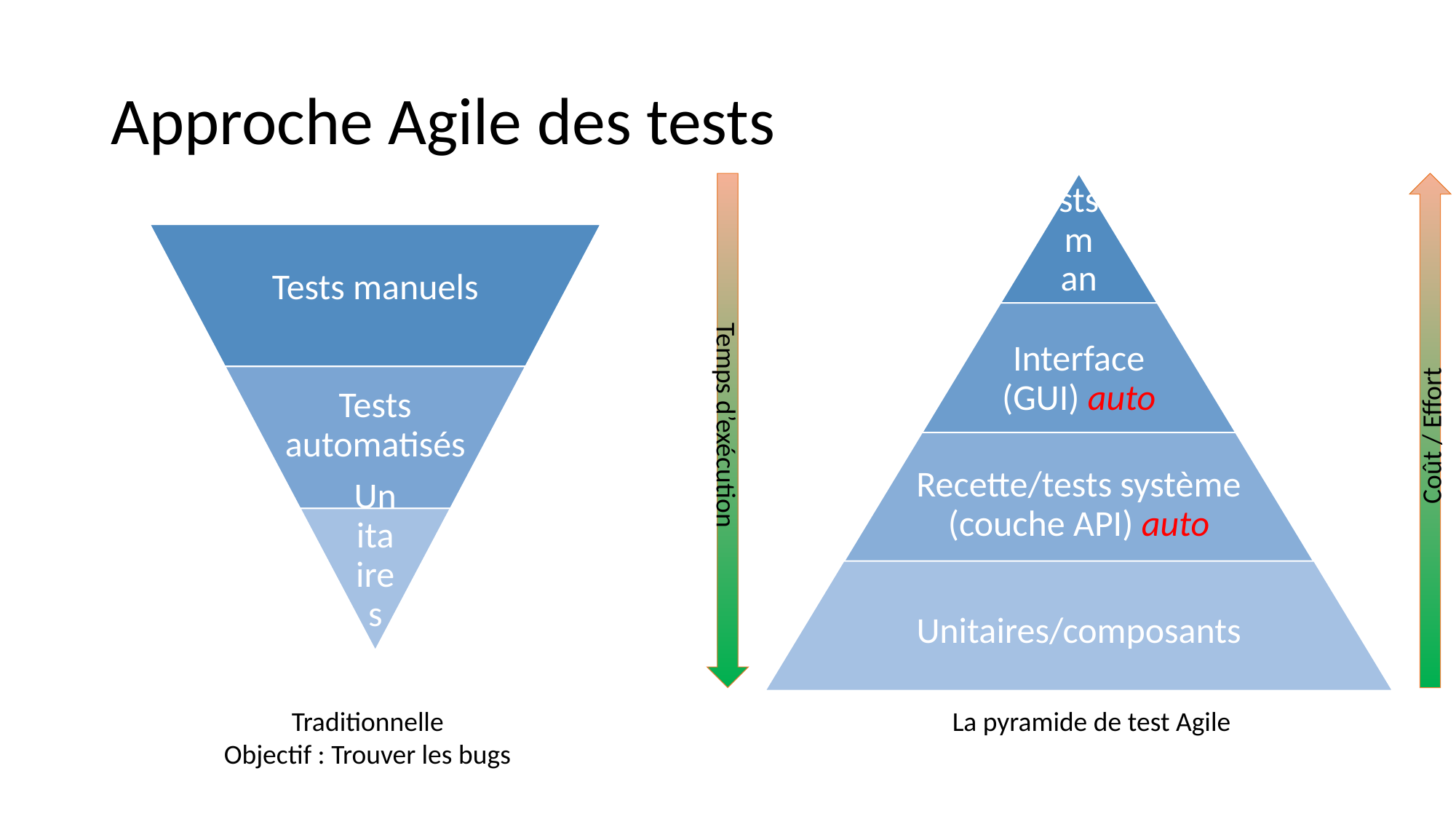

# Approche Agile des tests
Tests manuels
Interface (GUI) auto
Recette/tests système (couche API) auto
Unitaires/composants
Tests manuels
Tests automatisés
Unitaires
Coût / Effort
Temps d’exécution
Traditionnelle
Objectif : Trouver les bugs
La pyramide de test Agile